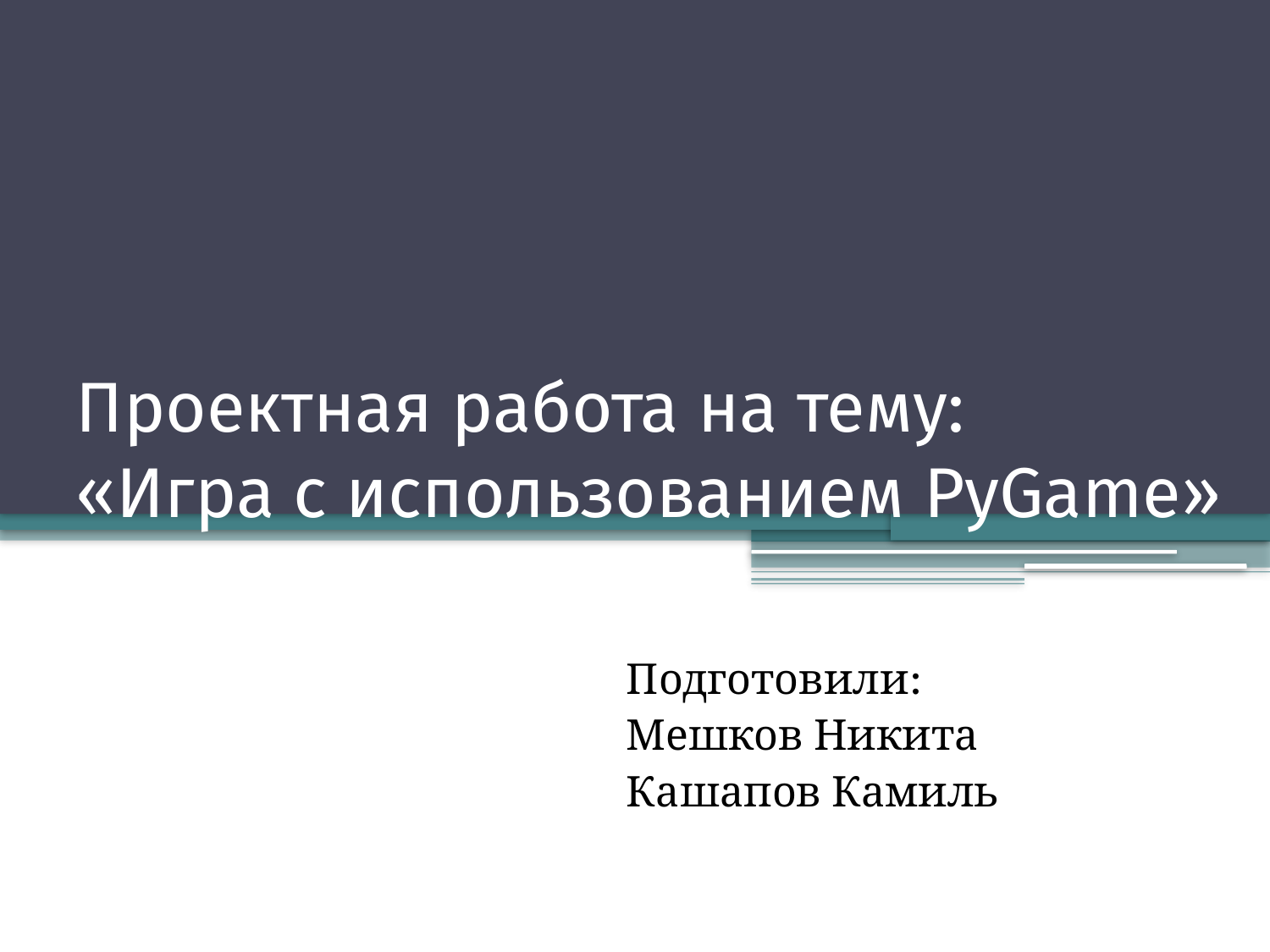

# Проектная работа на тему: «Игра с использованием PyGame»
Подготовили:
Мешков Никита
Кашапов Камиль